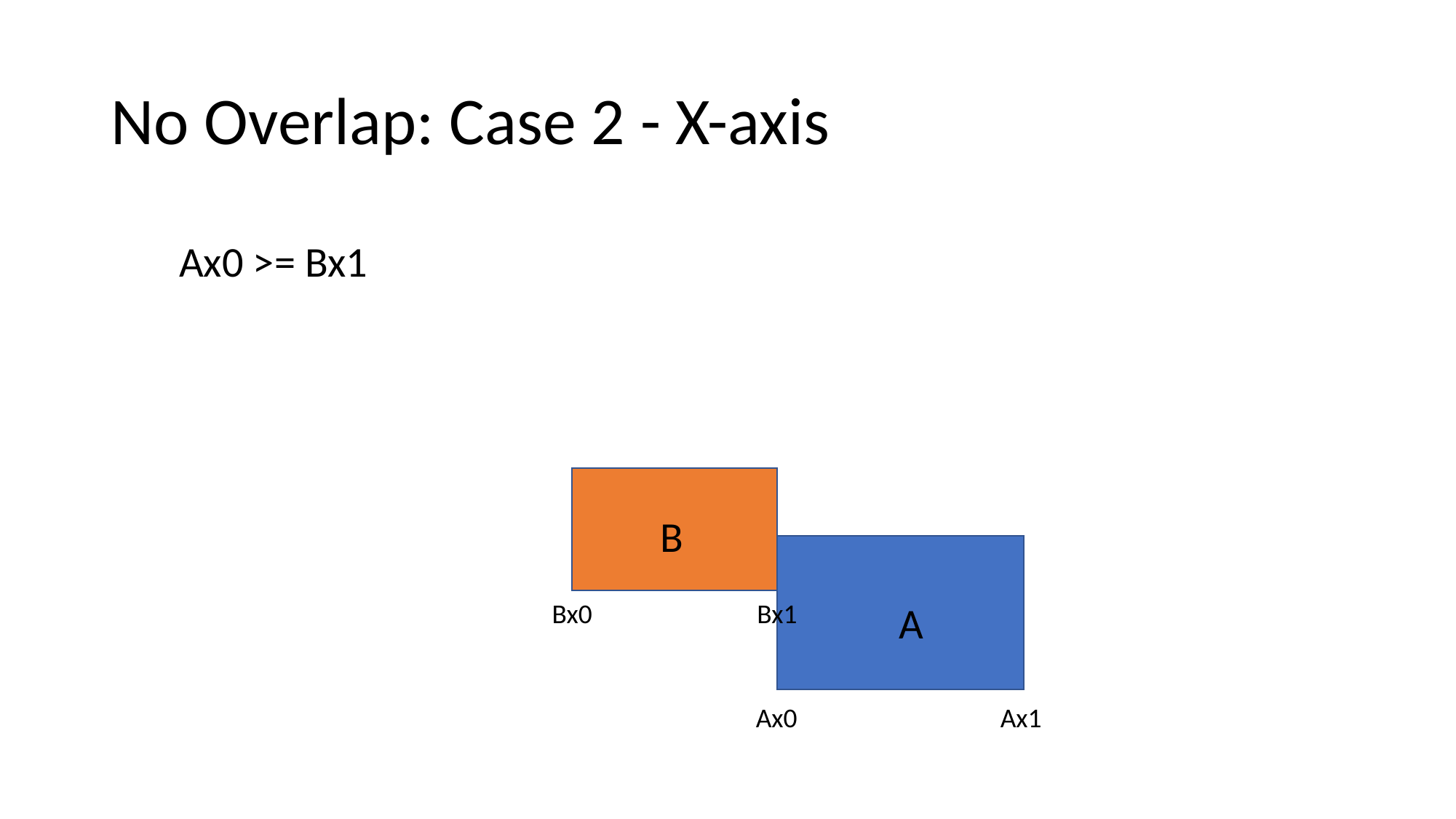

# No Overlap: Case 2 - X-axis
Ax0 >= Bx1

B

Bx0
Bx1
A
Ax0
Ax1